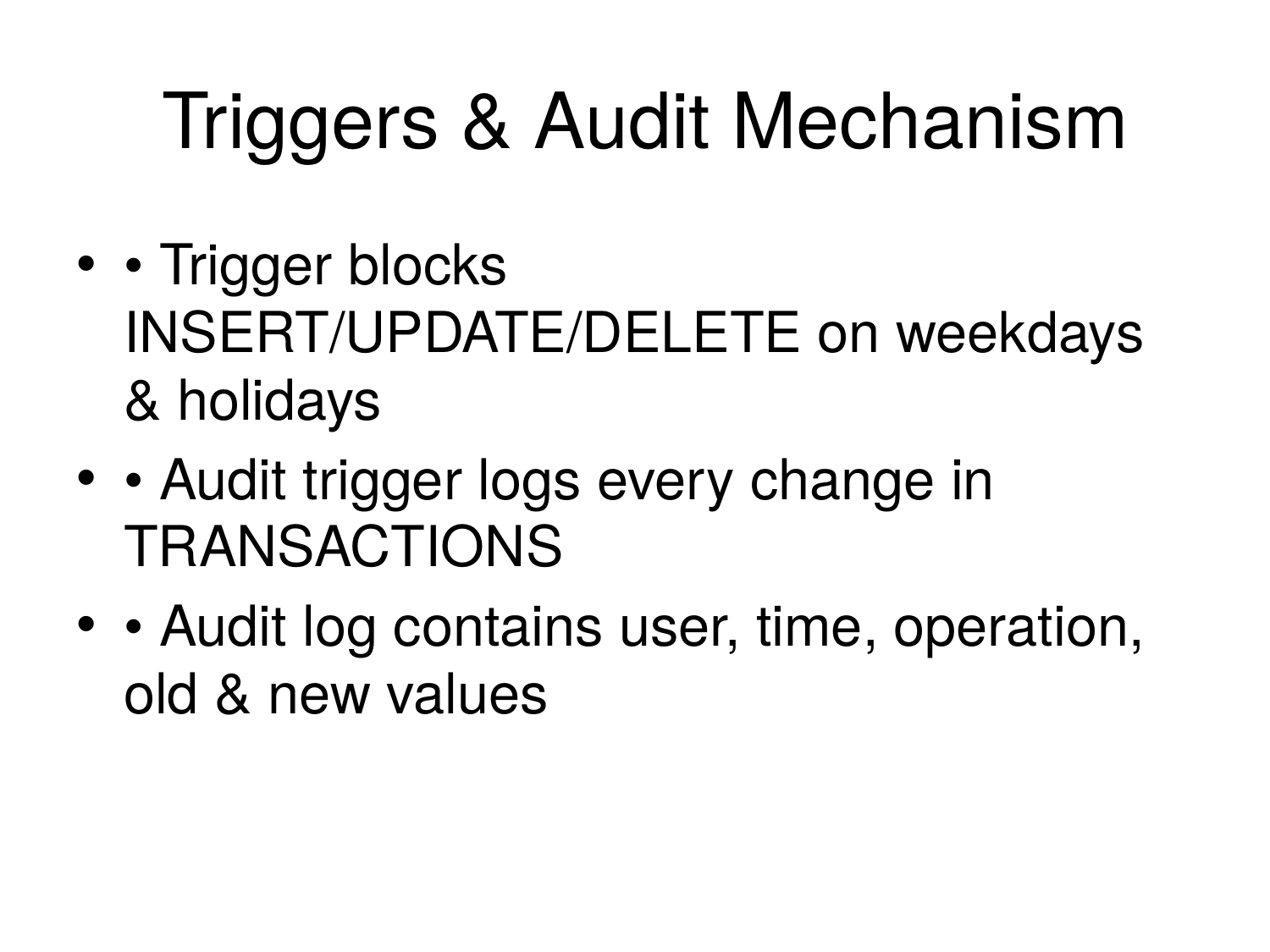

# Triggers & Audit Mechanism
• Trigger blocks INSERT/UPDATE/DELETE on weekdays & holidays
• Audit trigger logs every change in TRANSACTIONS
• Audit log contains user, time, operation, old & new values